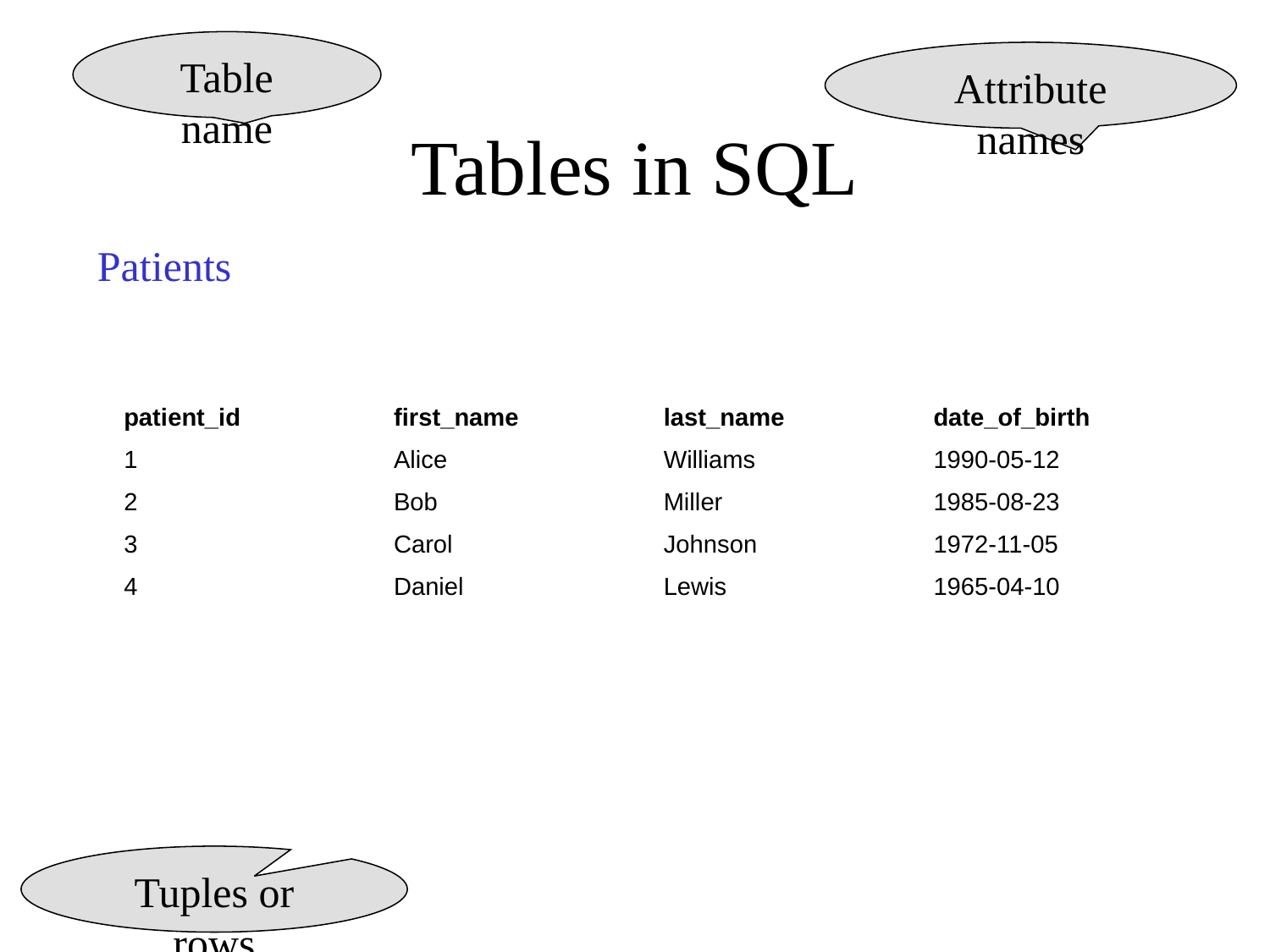

Table name
Attribute names
# Tables in SQL
Patients
| patient\_id | first\_name | last\_name | date\_of\_birth |
| --- | --- | --- | --- |
| 1 | Alice | Williams | 1990-05-12 |
| 2 | Bob | Miller | 1985-08-23 |
| 3 | Carol | Johnson | 1972-11-05 |
| 4 | Daniel | Lewis | 1965-04-10 |
Tuples or rows